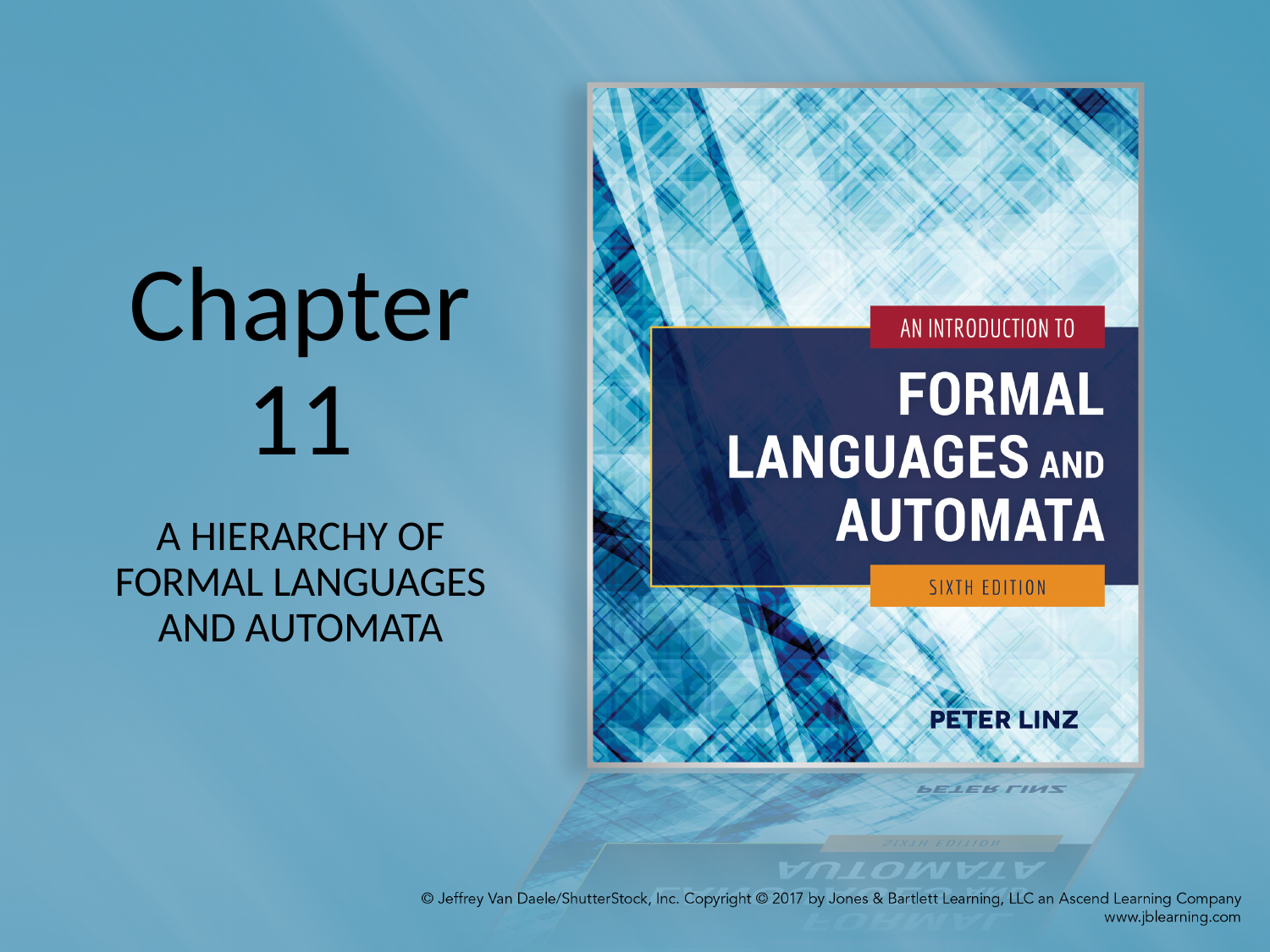

# Chapter 11
A HIERARCHY OF FORMAL LANGUAGES AND AUTOMATA